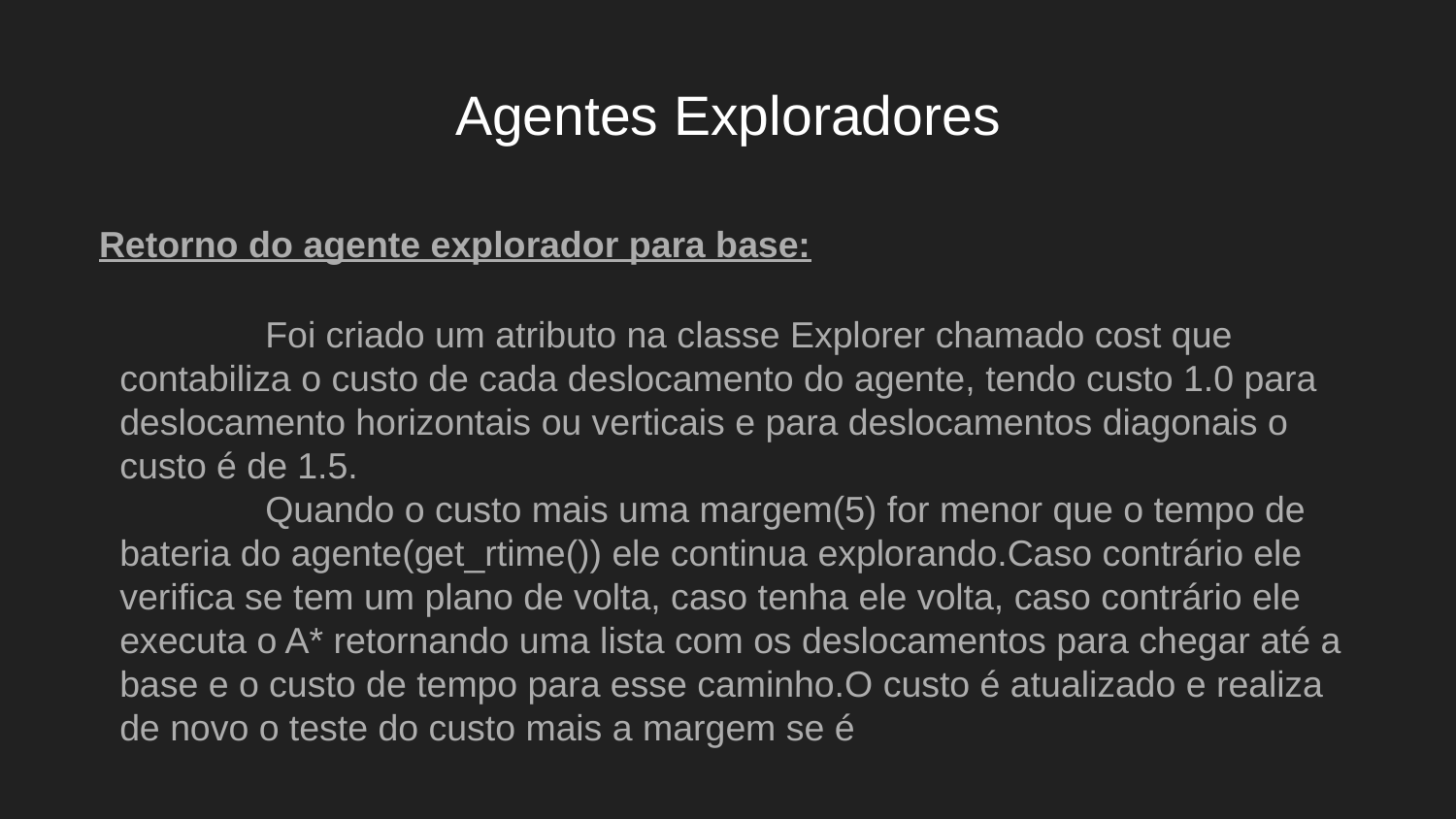

# Agentes Exploradores
Retorno do agente explorador para base:
	Foi criado um atributo na classe Explorer chamado cost que contabiliza o custo de cada deslocamento do agente, tendo custo 1.0 para deslocamento horizontais ou verticais e para deslocamentos diagonais o custo é de 1.5.
	Quando o custo mais uma margem(5) for menor que o tempo de bateria do agente(get_rtime()) ele continua explorando.Caso contrário ele verifica se tem um plano de volta, caso tenha ele volta, caso contrário ele executa o A* retornando uma lista com os deslocamentos para chegar até a base e o custo de tempo para esse caminho.O custo é atualizado e realiza de novo o teste do custo mais a margem se é